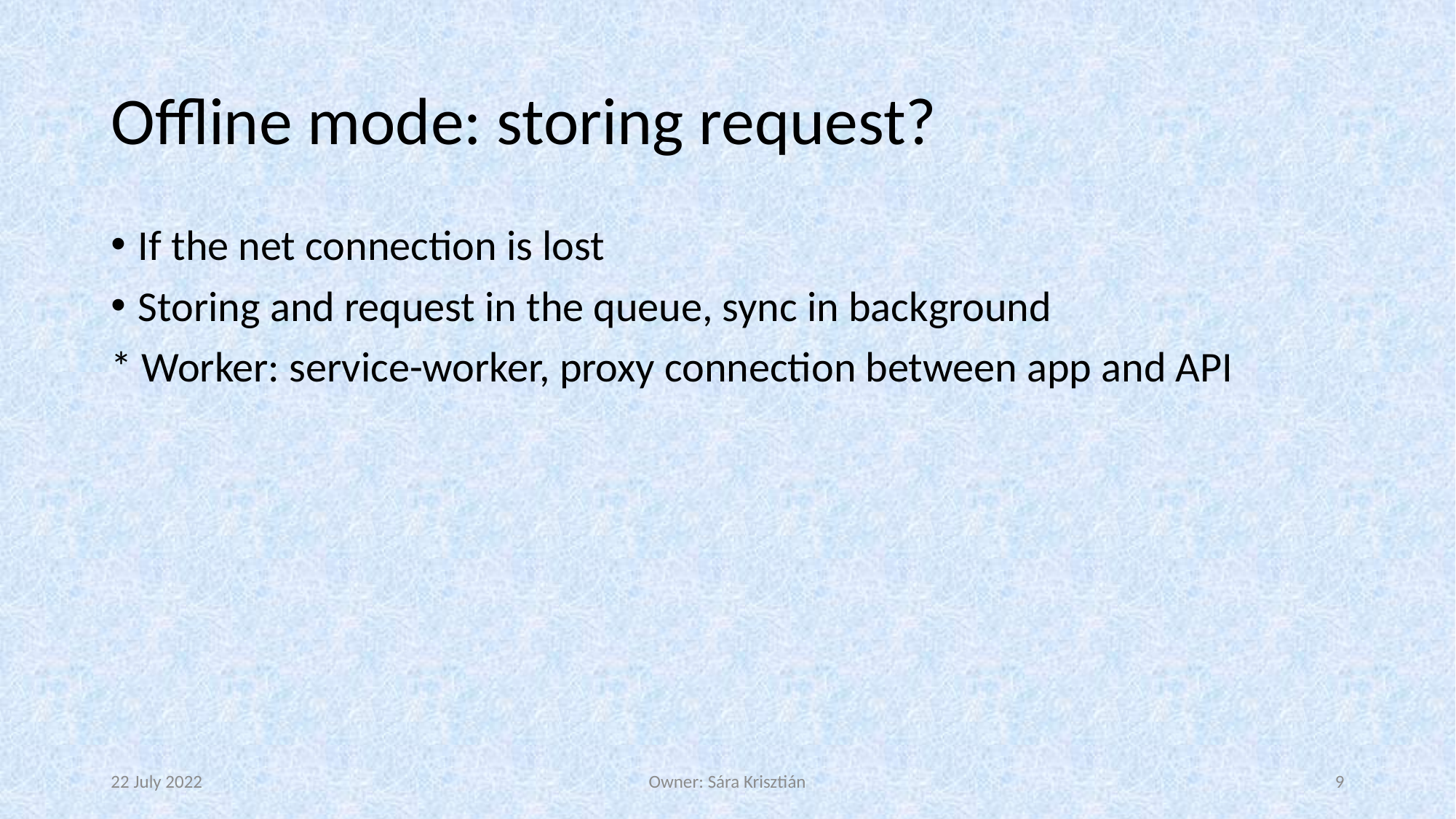

# Offline mode: storing request?
If the net connection is lost
Storing and request in the queue, sync in background
* Worker: service-worker, proxy connection between app and API
22 July 2022
Owner: Sára Krisztián
9